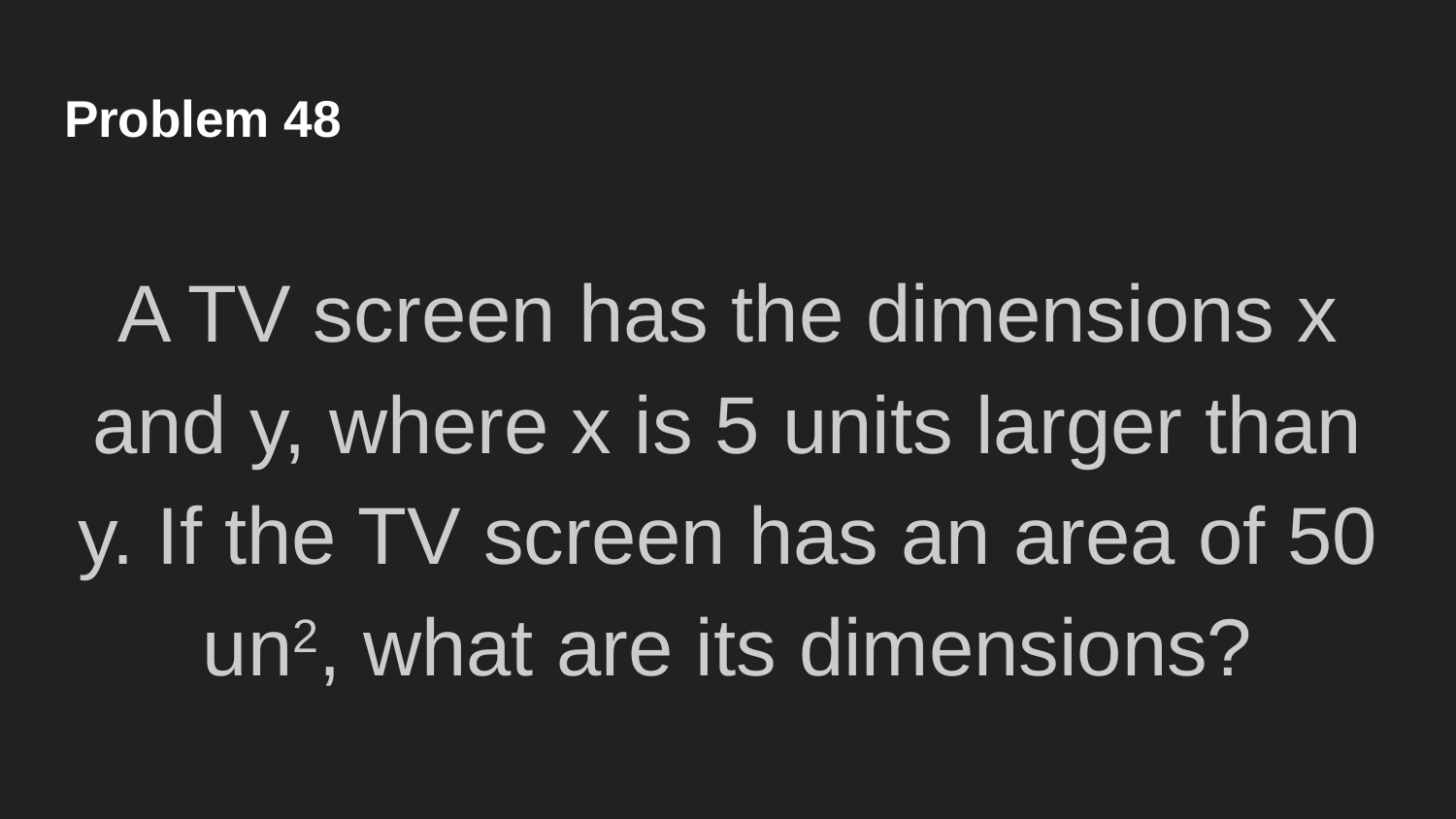

# Problem 48
A TV screen has the dimensions x and y, where x is 5 units larger than y. If the TV screen has an area of 50 un2, what are its dimensions?